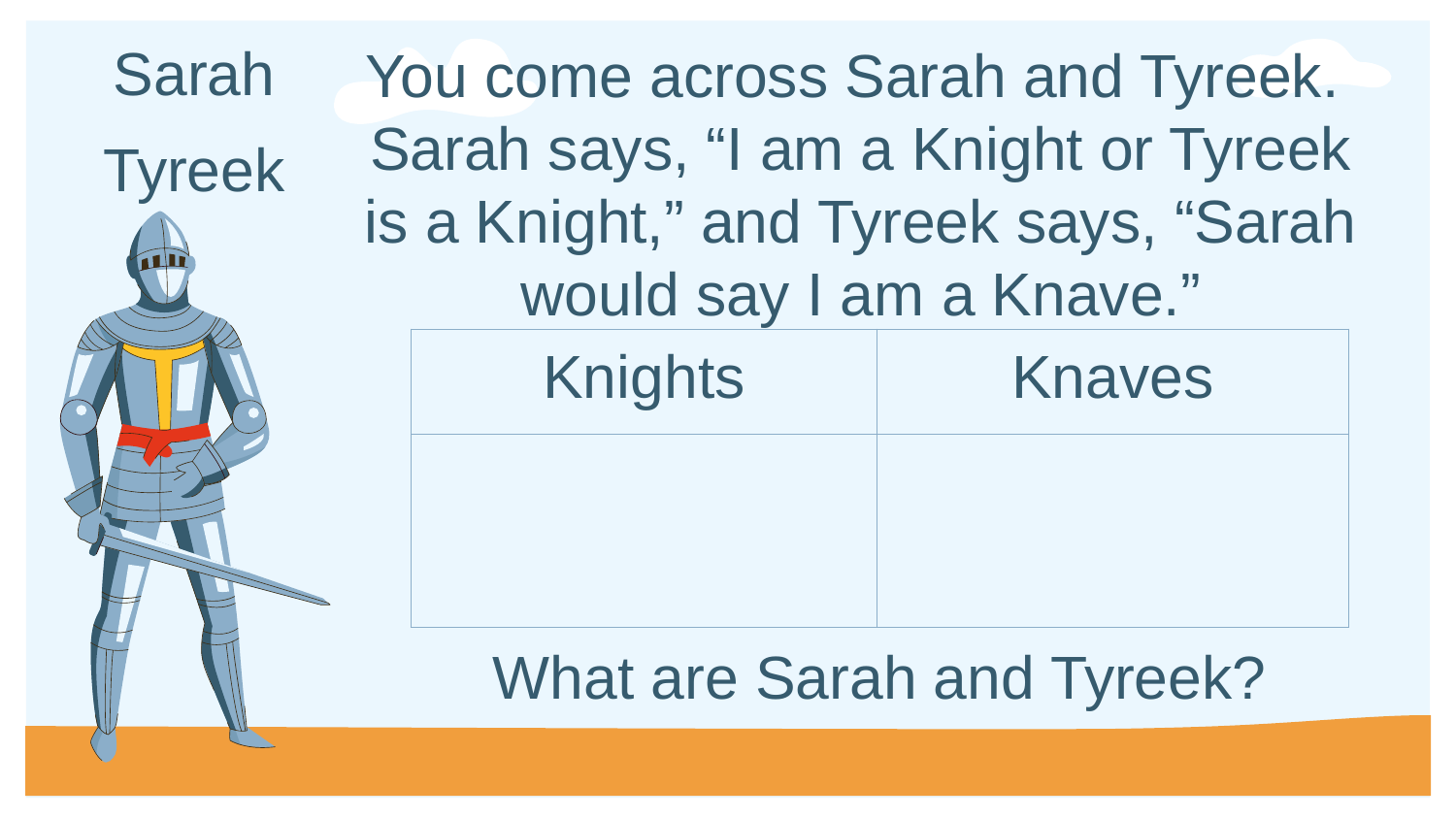

Sarah
# You come across Sarah and Tyreek.  Sarah says, “I am a Knight or Tyreek is a Knight,” and Tyreek says, “Sarah would say I am a Knave.”
Tyreek

| Knights | Knaves |
| --- | --- |
|  |  |
What are Sarah and Tyreek?